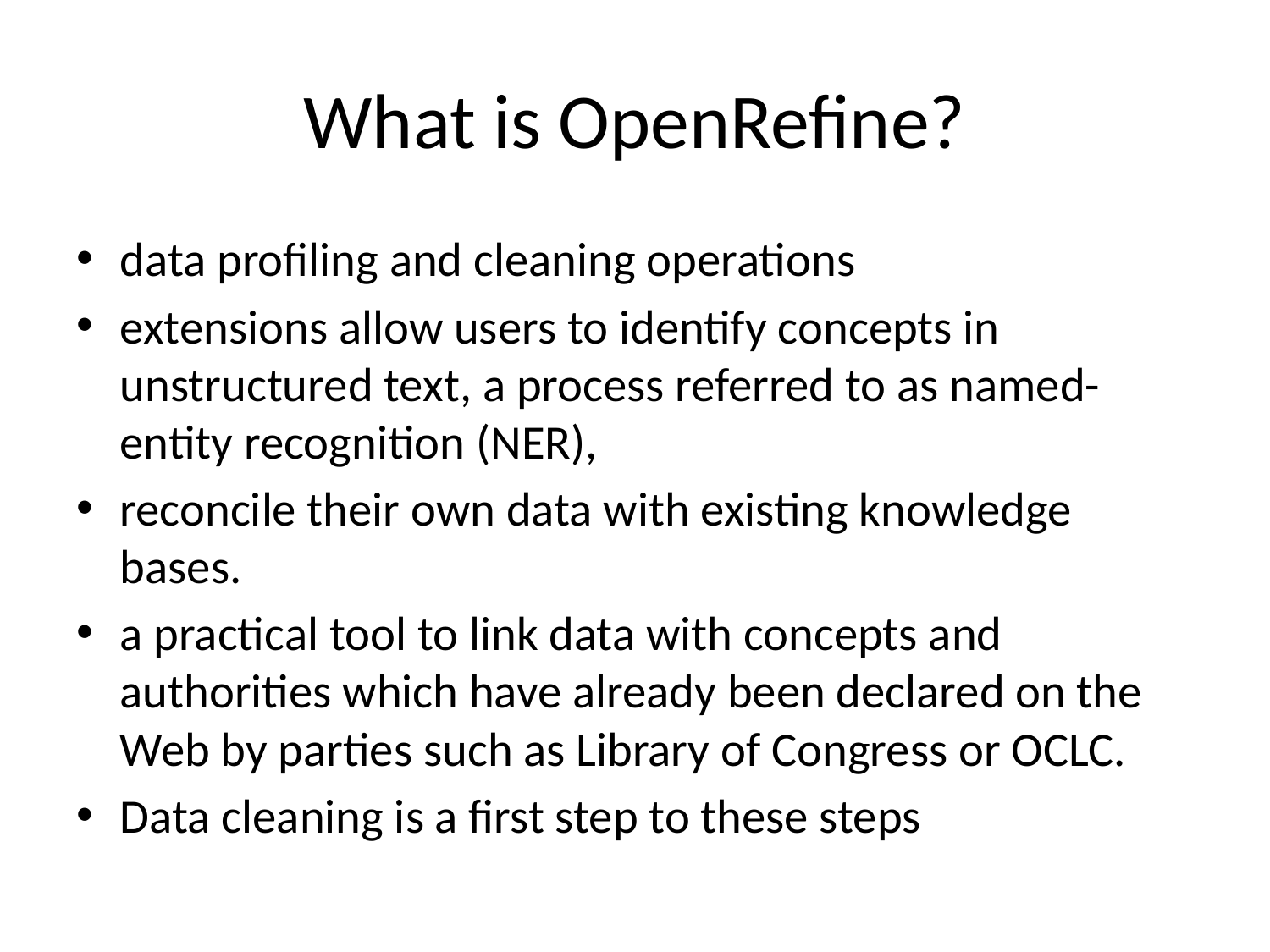

# What is OpenRefine?
data profiling and cleaning operations
extensions allow users to identify concepts in unstructured text, a process referred to as named-entity recognition (NER),
reconcile their own data with existing knowledge bases.
a practical tool to link data with concepts and authorities which have already been declared on the Web by parties such as Library of Congress or OCLC.
Data cleaning is a first step to these steps